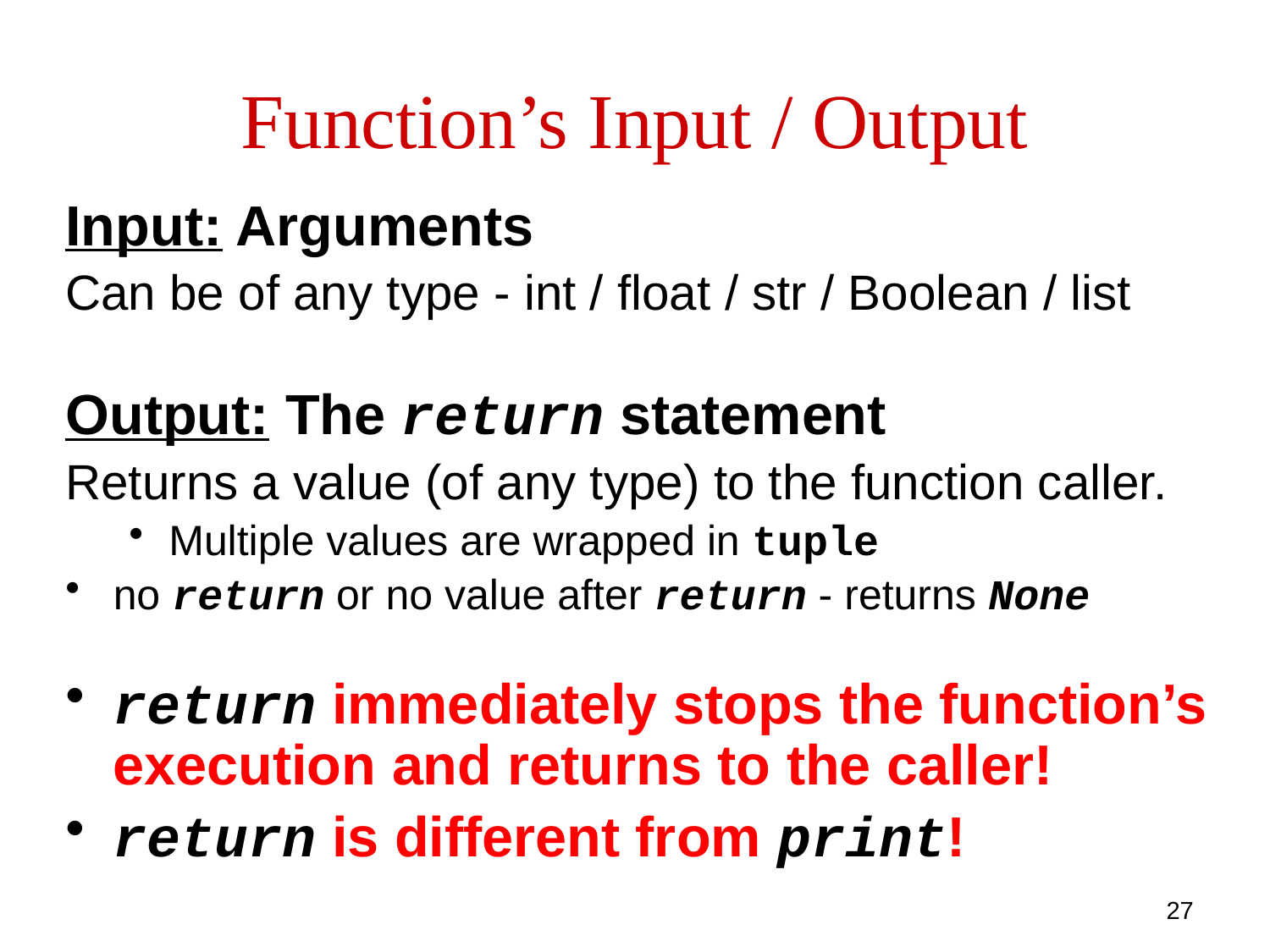

# Function’s Input / Output
Input: Arguments
Can be of any type - int / float / str / Boolean / list

Output: The return statement
Returns a value (of any type) to the function caller.
Multiple values are wrapped in tuple
no return or no value after return - returns None

return immediately stops the function’s execution and returns to the caller!
return is different from print!
27